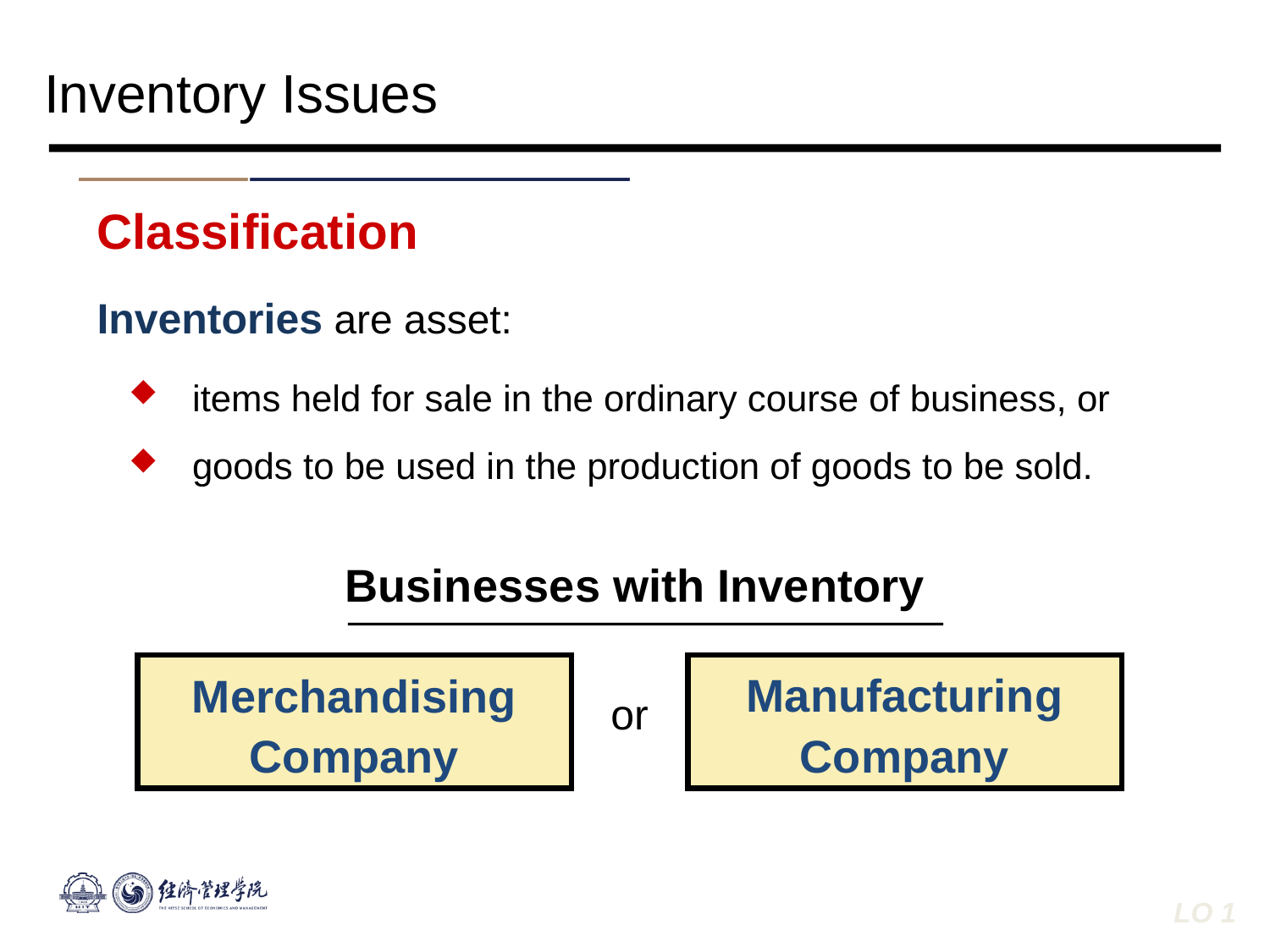

Inventory Issues

Classification
Inventories are asset:
items held for sale in the ordinary course of business, or
goods to be used in the production of goods to be sold.
Businesses with Inventory

Manufacturing Company
Merchandising Company
or
LO 1